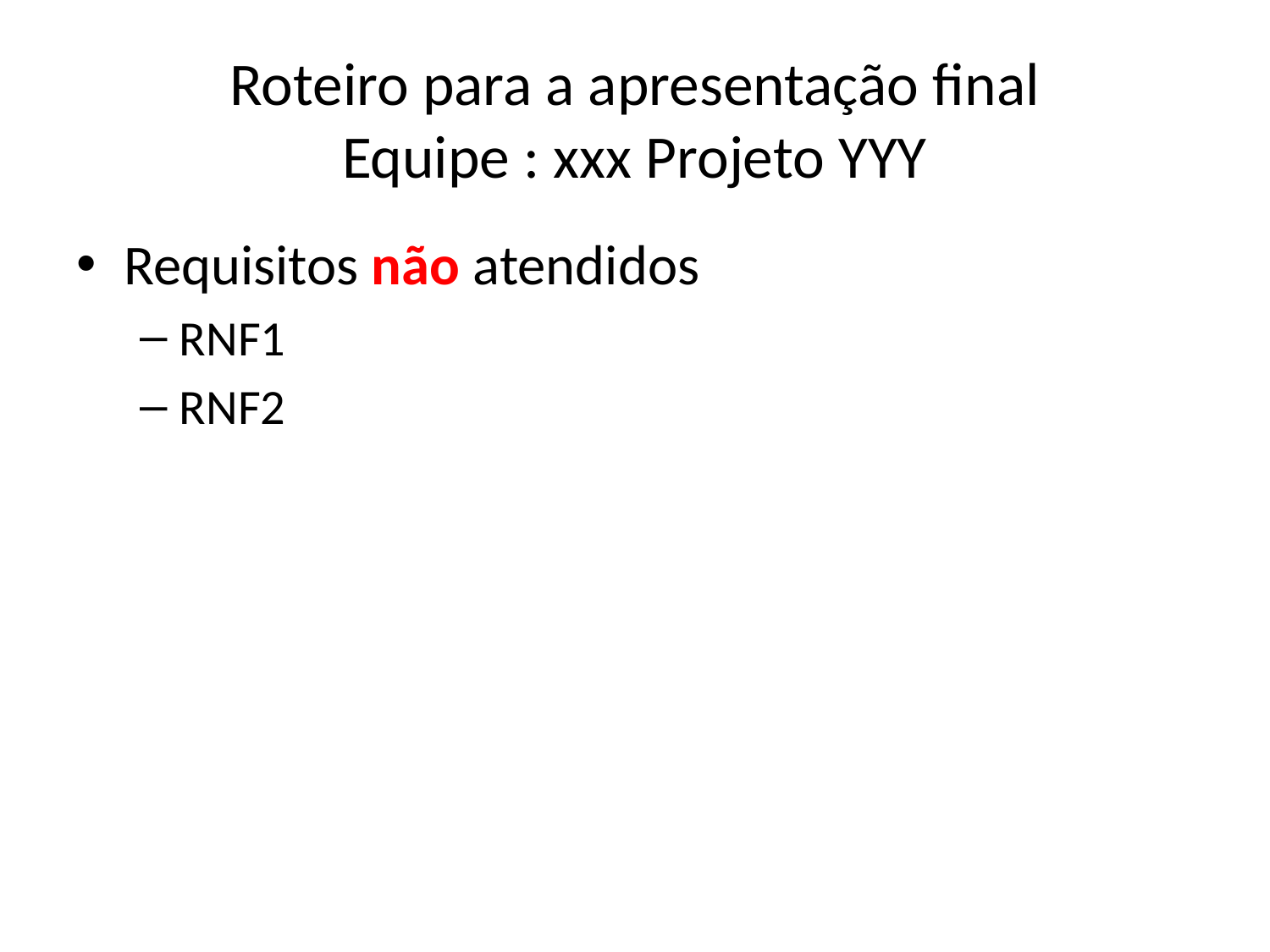

# Roteiro para a apresentação final Equipe : xxx Projeto YYY
Requisitos não atendidos
RNF1
RNF2